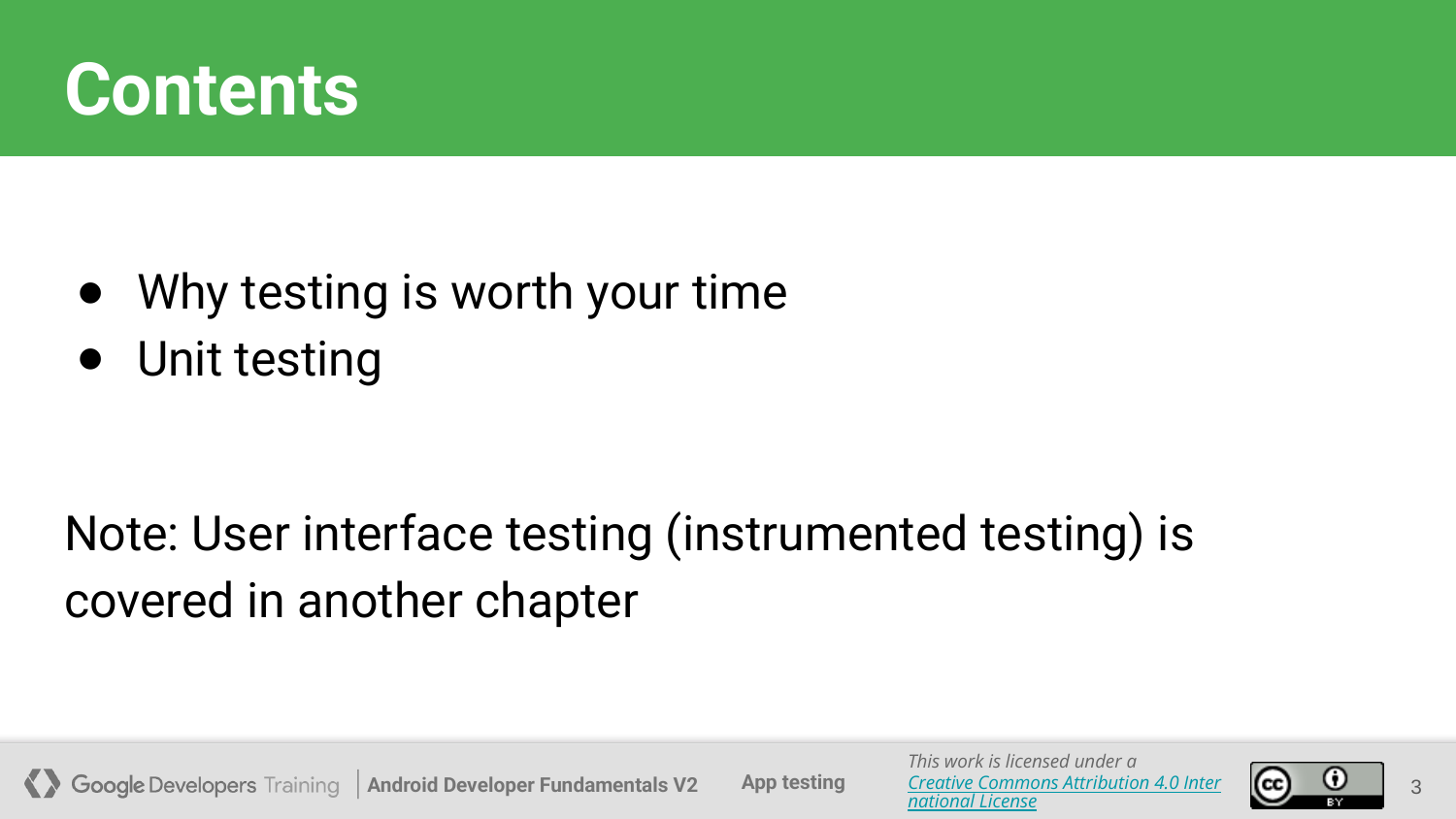

# Contents

Why testing is worth your time
Unit testing

Note: User interface testing (instrumented testing) is covered in another chapter
3